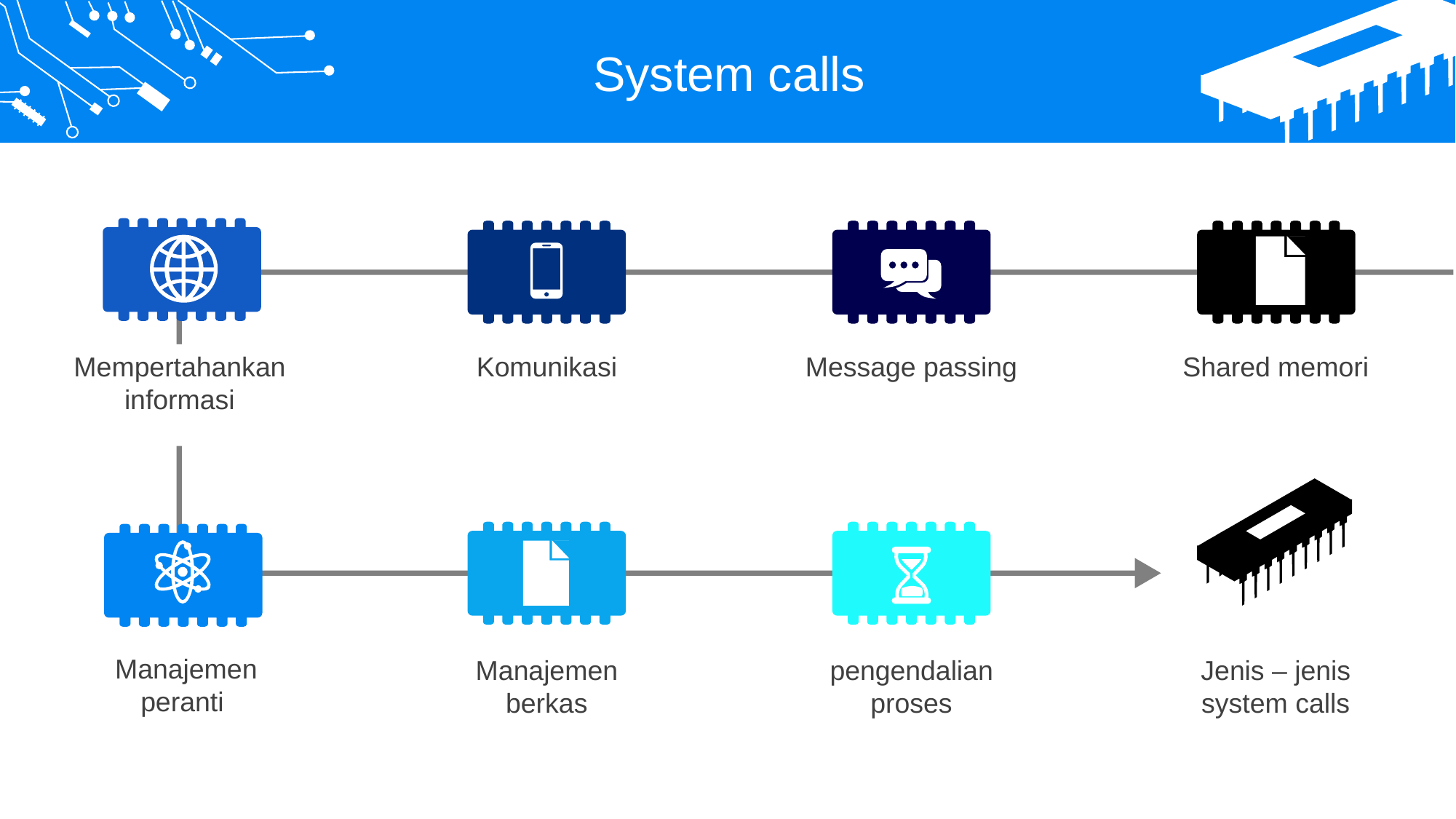

System calls

Mempertahankan informasi

Komunikasi

Message passing

Shared memori

 Manajemen peranti

Manajemen berkas

pengendalian proses

Jenis – jenis system calls